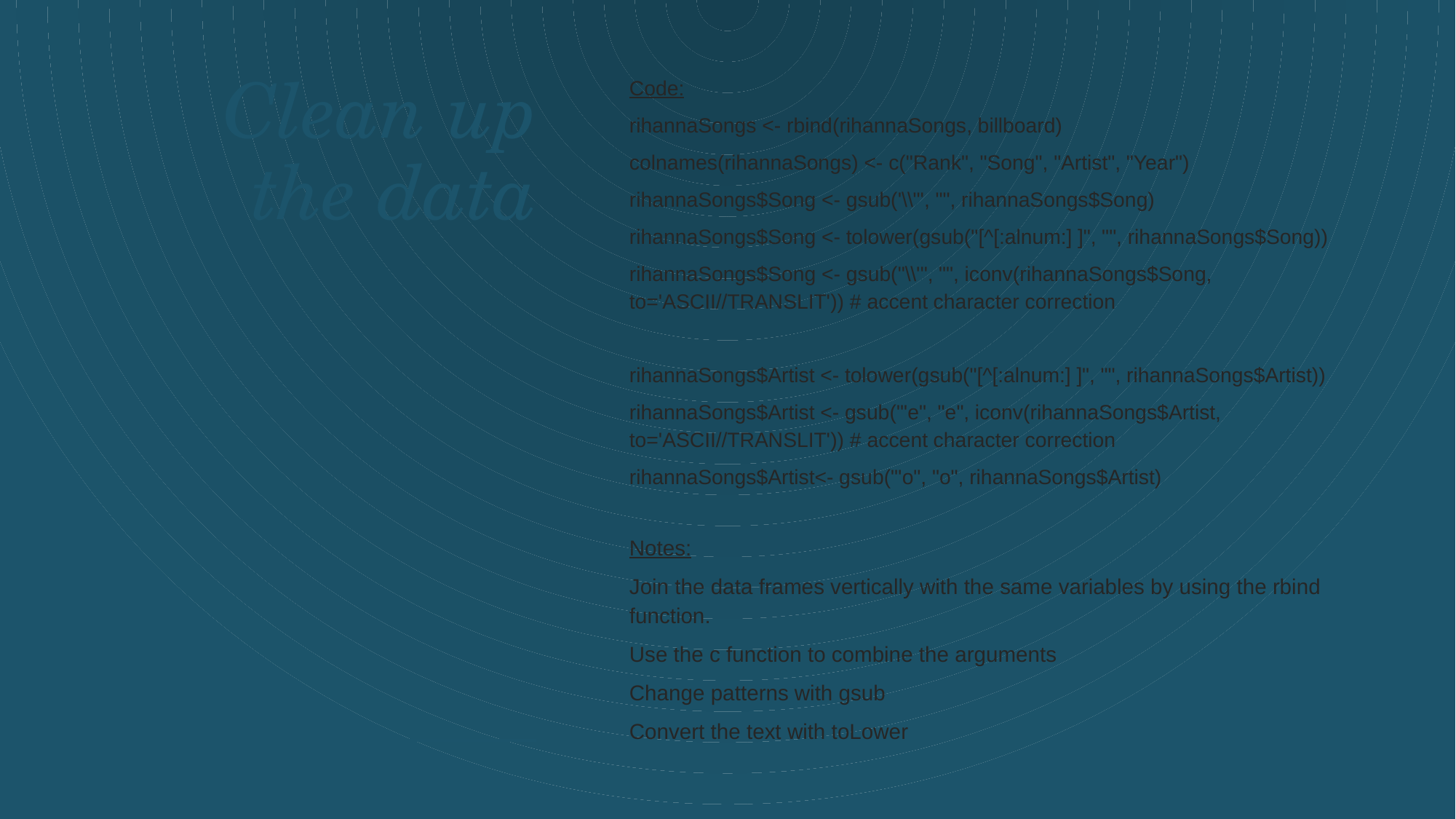

# Clean up the data
Code:
rihannaSongs <- rbind(rihannaSongs, billboard)
colnames(rihannaSongs) <- c("Rank", "Song", "Artist", "Year")
rihannaSongs$Song <- gsub('\\"', "", rihannaSongs$Song)
rihannaSongs$Song <- tolower(gsub("[^[:alnum:] ]", "", rihannaSongs$Song))
rihannaSongs$Song <- gsub("\\'", "", iconv(rihannaSongs$Song, to='ASCII//TRANSLIT')) # accent character correction

rihannaSongs$Artist <- tolower(gsub("[^[:alnum:] ]", "", rihannaSongs$Artist))
rihannaSongs$Artist <- gsub("'e", "e", iconv(rihannaSongs$Artist, to='ASCII//TRANSLIT')) # accent character correction
rihannaSongs$Artist<- gsub("'o", "o", rihannaSongs$Artist)

Notes:
Join the data frames vertically with the same variables by using the rbind function.
Use the c function to combine the arguments
Change patterns with gsub
Convert the text with toLower